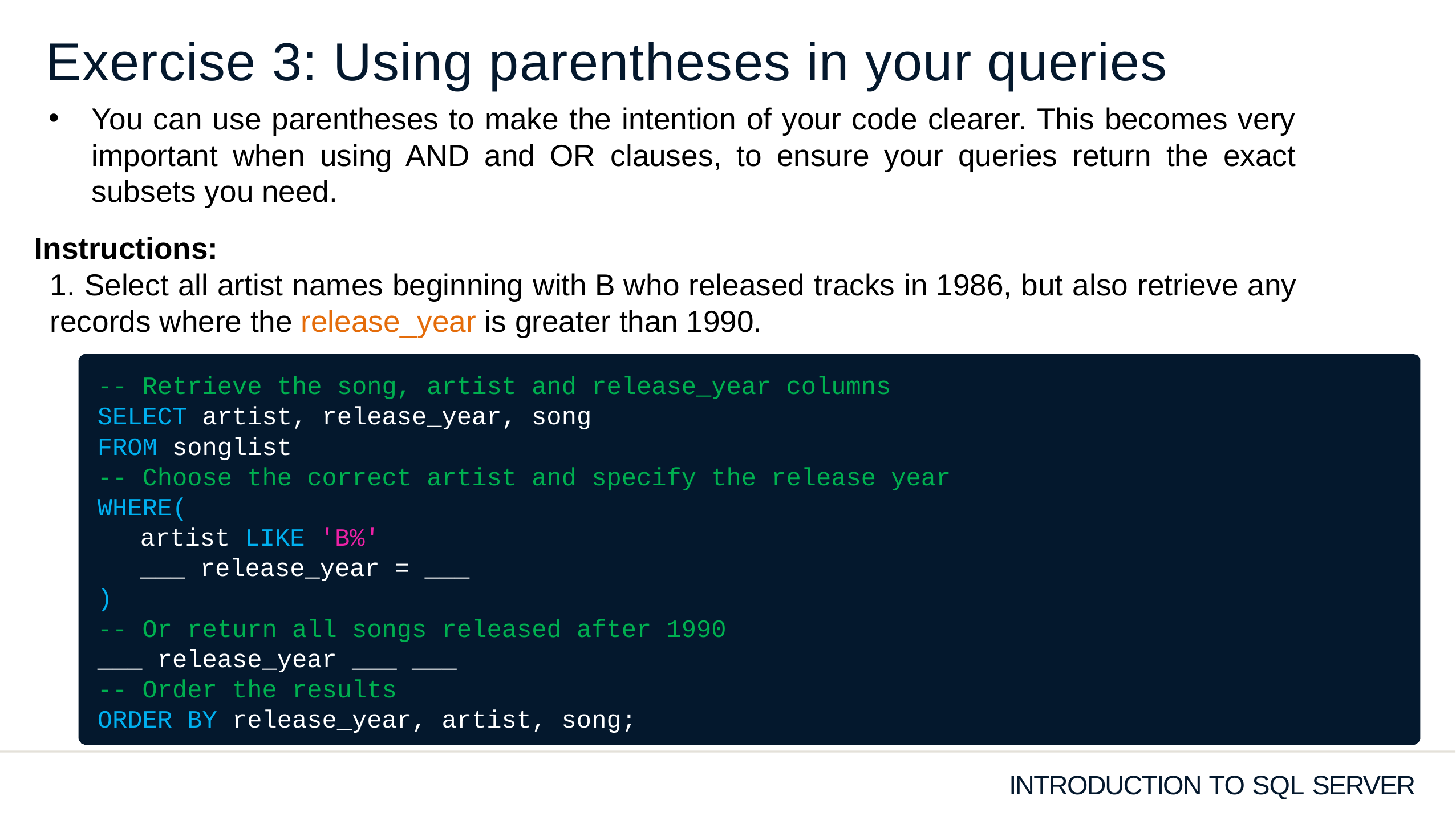

# Exercise 3: Using parentheses in your queries
You can use parentheses to make the intention of your code clearer. This becomes very important when using AND and OR clauses, to ensure your queries return the exact subsets you need.
Instructions:
1. Select all artist names beginning with B who released tracks in 1986, but also retrieve any records where the release_year is greater than 1990.

-- Retrieve the song, artist and release_year columns
SELECT artist, release_year, song
FROM songlist
-- Choose the correct artist and specify the release year
WHERE(
artist LIKE 'B%'
___ release_year = ___
)
-- Or return all songs released after 1990
___ release_year ___ ___
-- Order the results
ORDER BY release_year, artist, song;
INTRODUCTION TO SQL SERVER